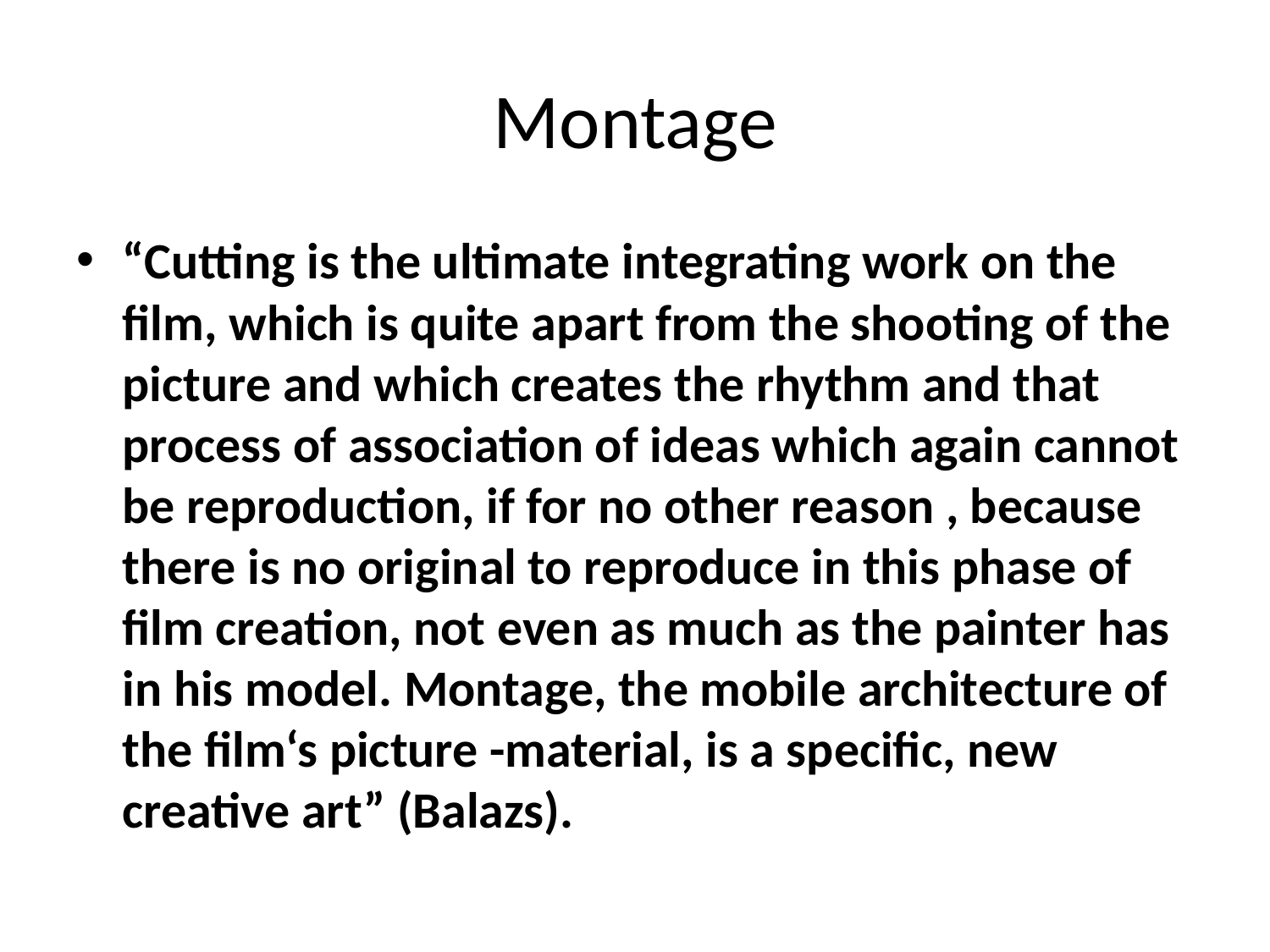

# Montage
“Cutting is the ultimate integrating work on the film, which is quite apart from the shooting of the pic­ture and which creates the rhythm and that process of associa­tion of ideas which again cannot be reproduction, if for no other reason , because there is no original to reproduce in this phase of film creation, not even as much as the painter has in his model. Montage, the mobile architecture of the film‘s picture -material, is a specific, new creative art” (Balazs).